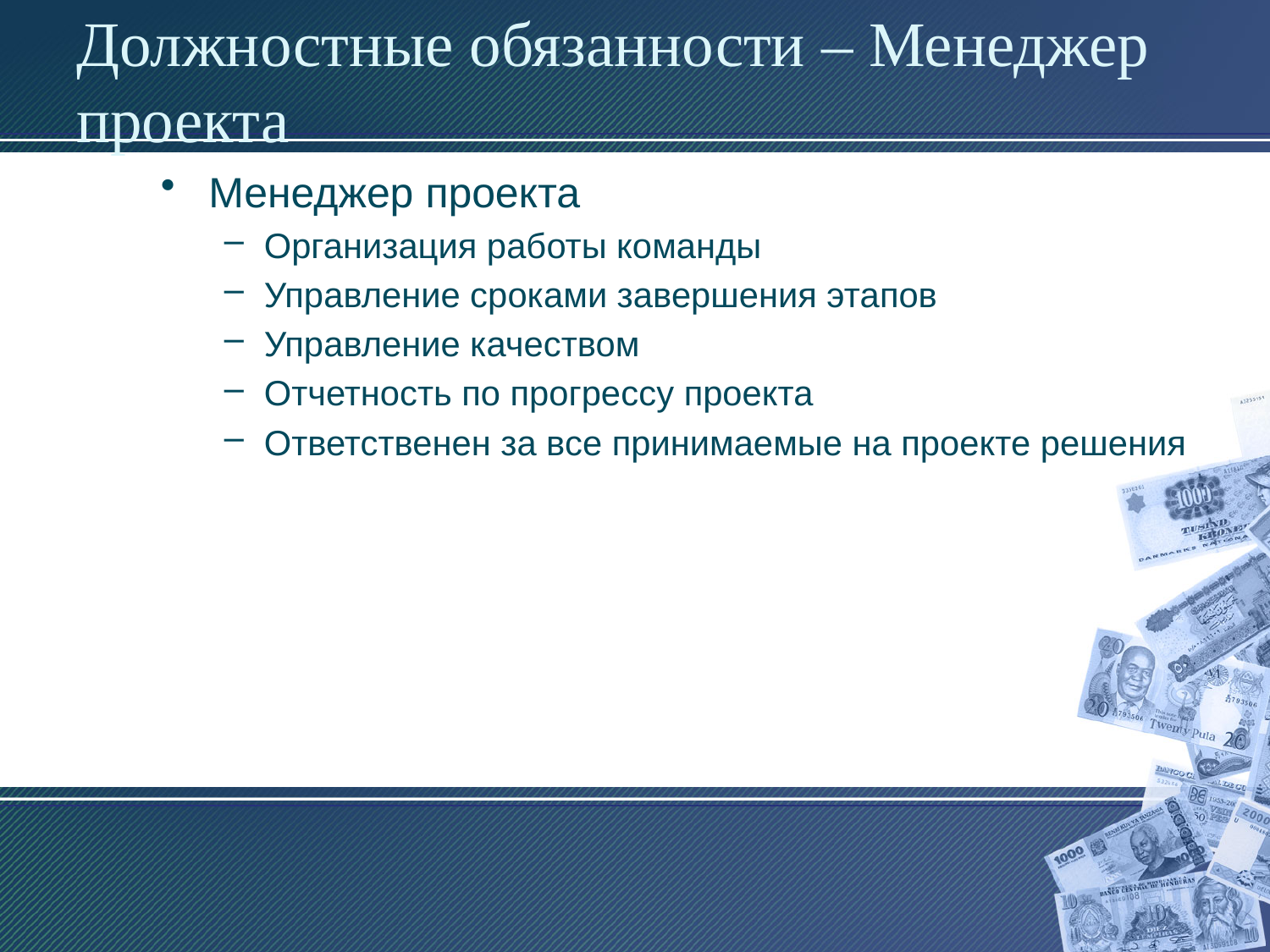

# Должностные обязанности – Менеджер проекта
Менеджер проекта
Организация работы команды
Управление сроками завершения этапов
Управление качеством
Отчетность по прогрессу проекта
Ответственен за все принимаемые на проекте решения